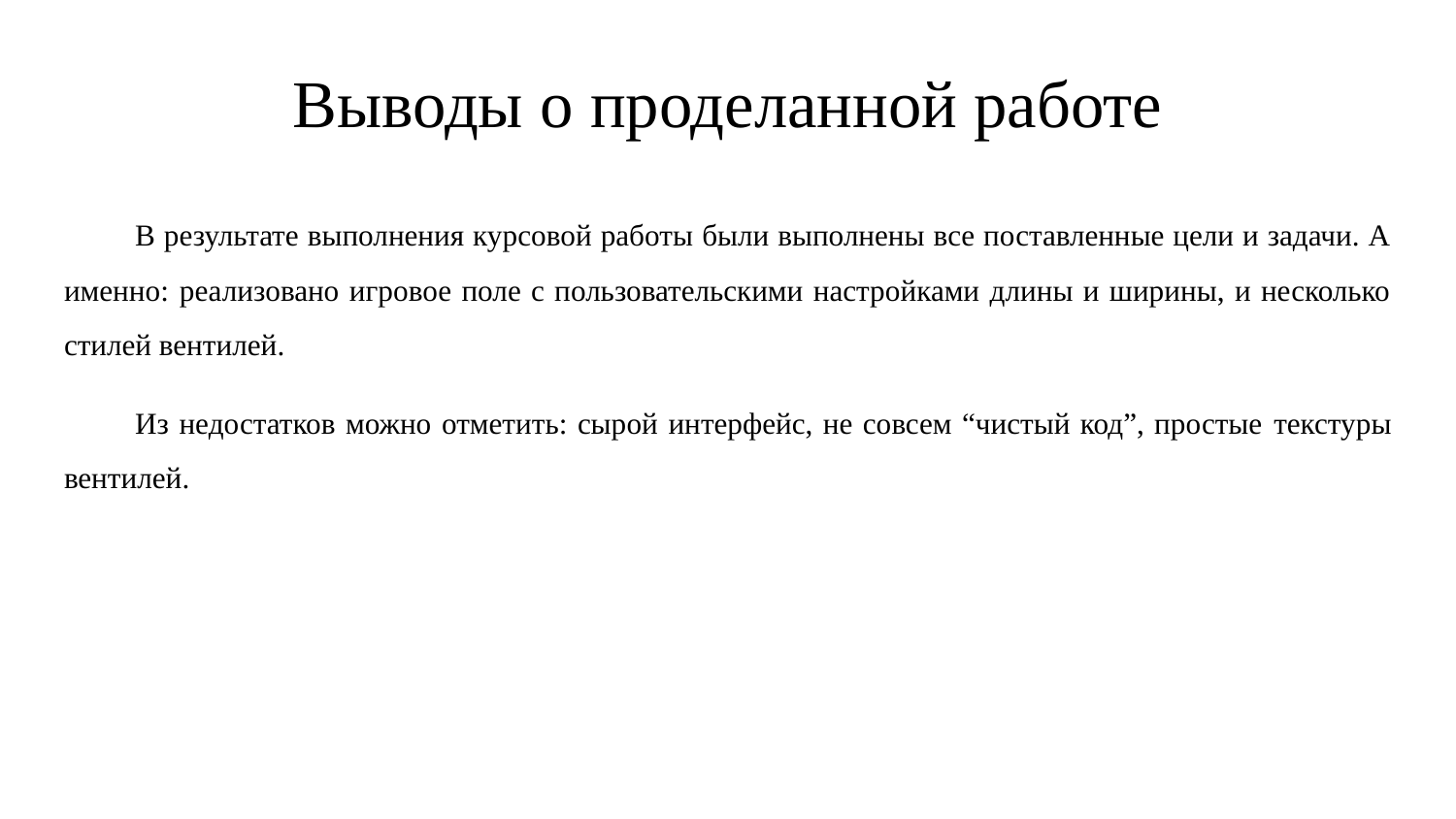

# Выводы о проделанной работе
В результате выполнения курсовой работы были выполнены все поставленные цели и задачи. А именно: реализовано игровое поле с пользовательскими настройками длины и ширины, и несколько стилей вентилей.
Из недостатков можно отметить: сырой интерфейс, не совсем “чистый код”, простые текстуры вентилей.